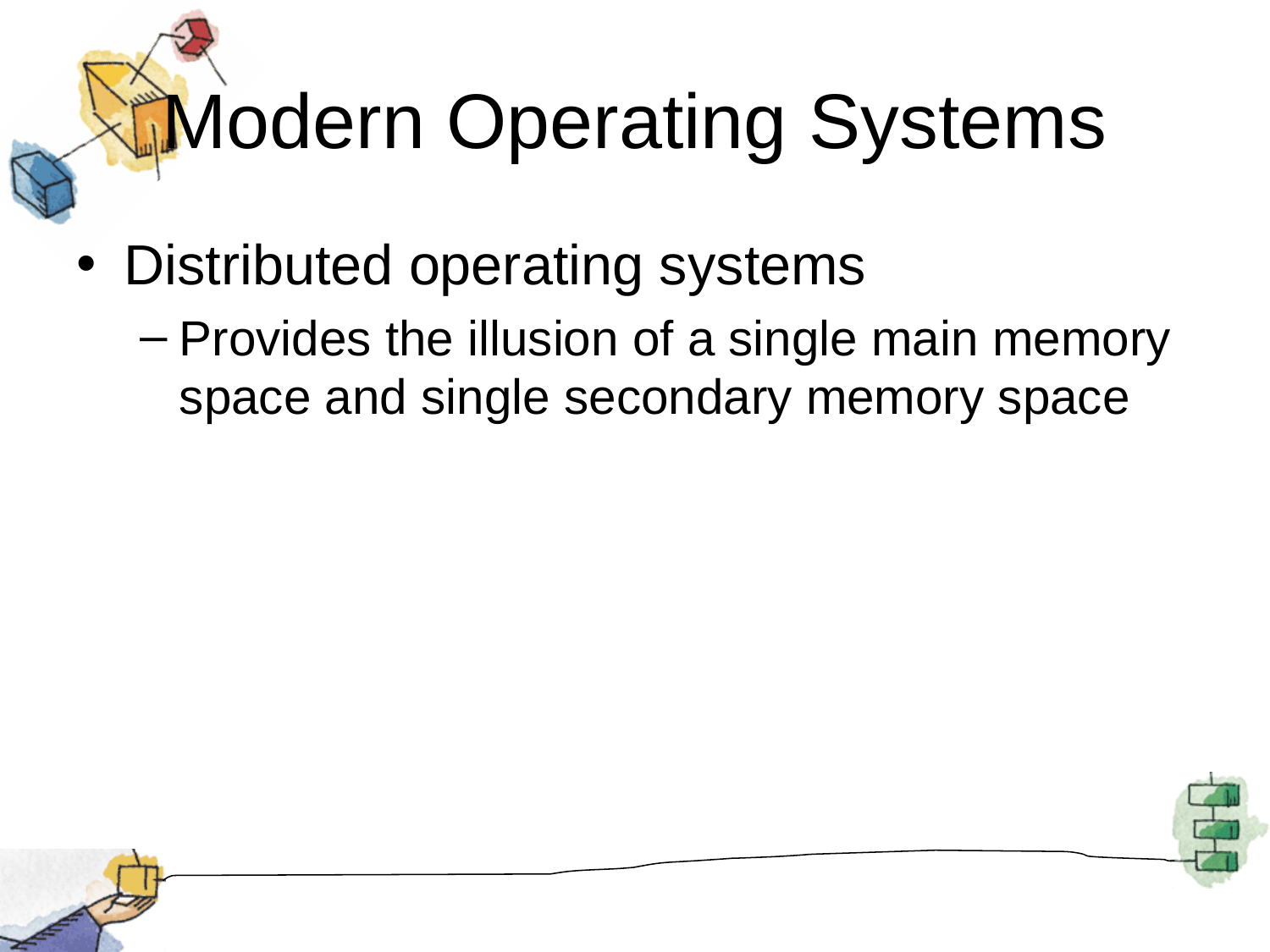

# Modern Operating Systems
Distributed operating systems
Provides the illusion of a single main memory space and single secondary memory space